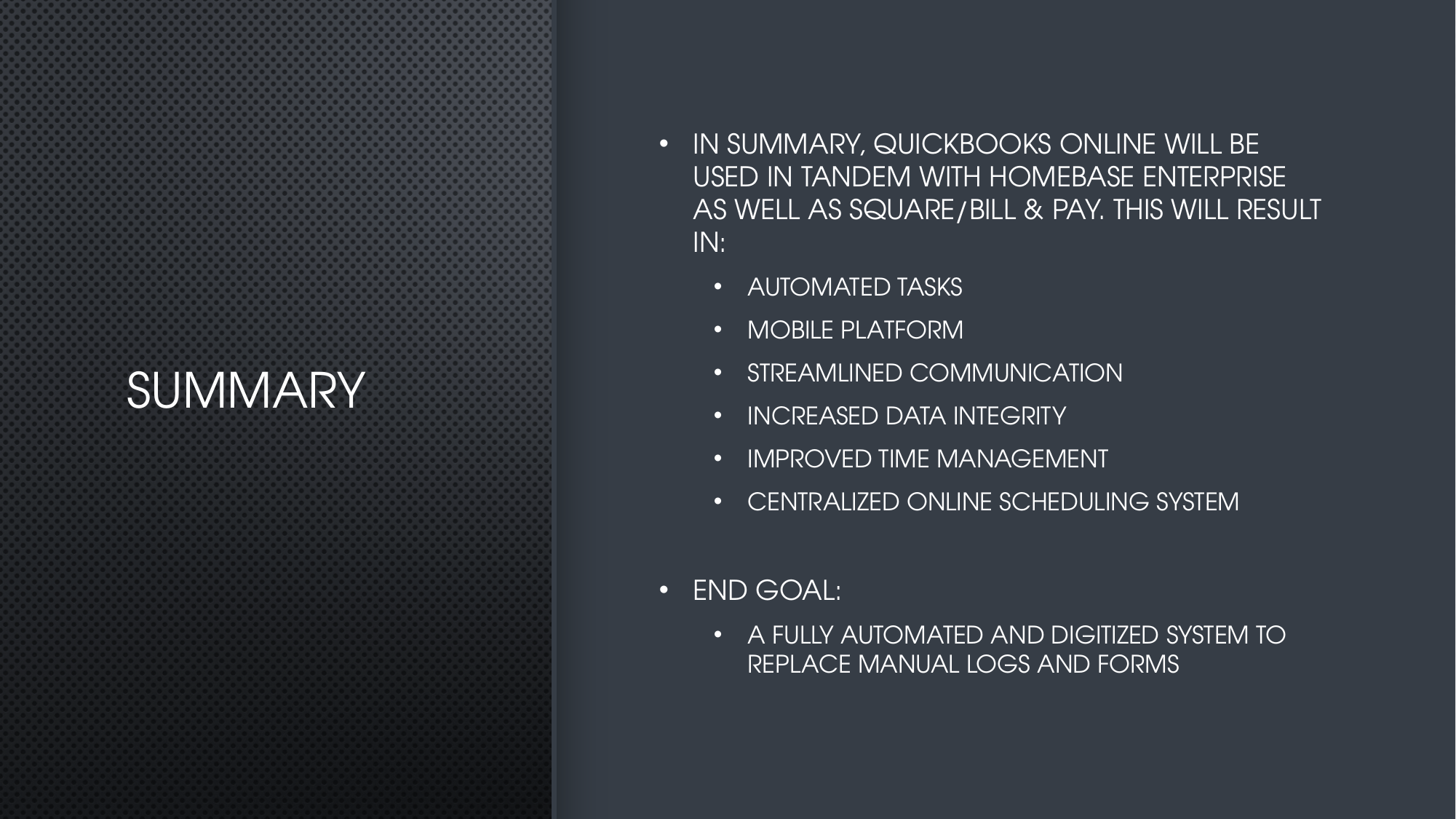

# Summary
In summary, QuickBooks Online will be used in tandem with Homebase Enterprise as well as Square/Bill & Pay. This will result in:
Automated Tasks
Mobile Platform
Streamlined Communication
Increased Data Integrity
Improved Time Management
Centralized Online Scheduling System

End Goal:
A Fully automated and digitized system to replace manual logs and forms